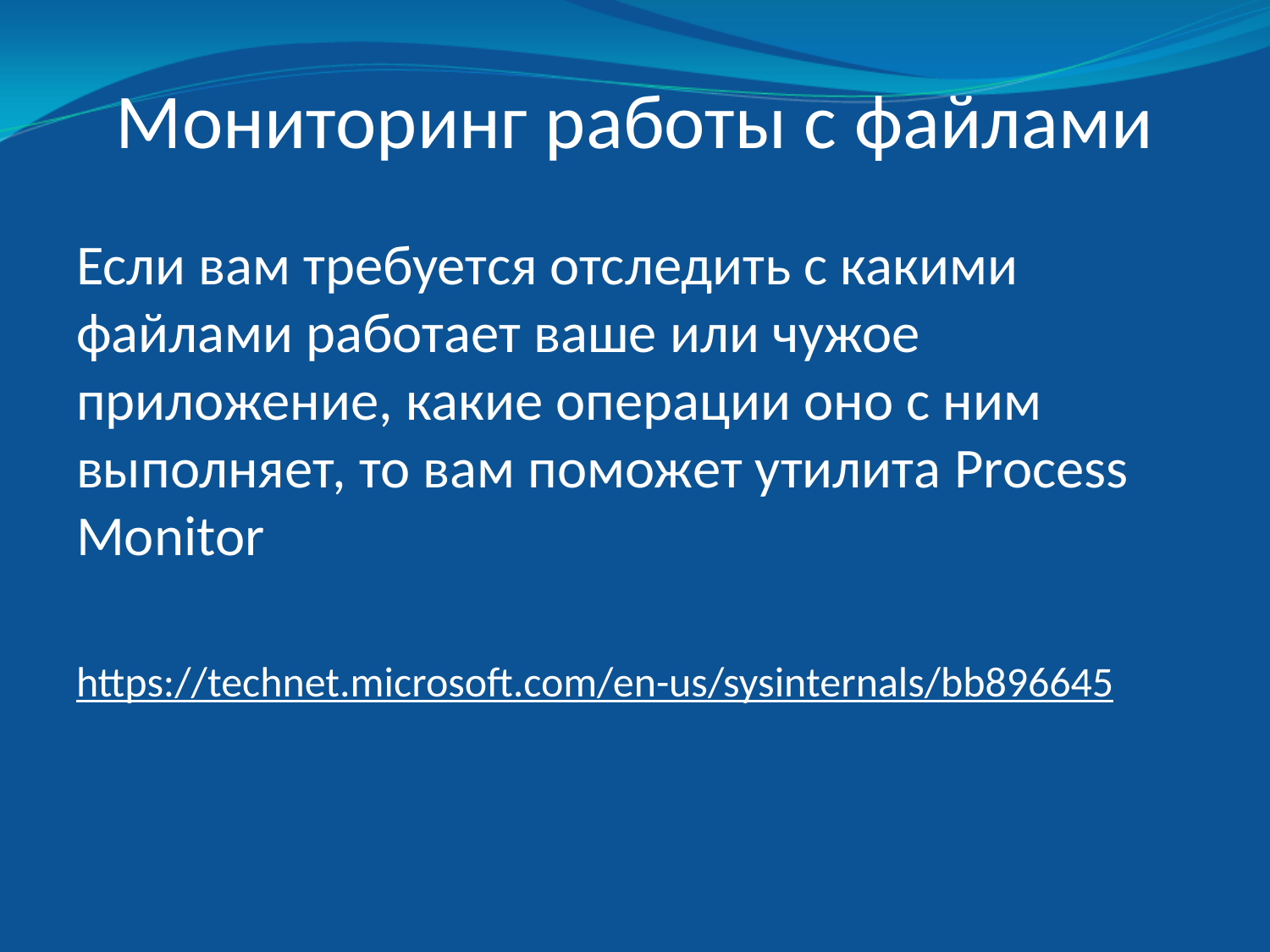

# Мониторинг работы с файлами
Если вам требуется отследить с какими файлами работает ваше или чужое приложение, какие операции оно с ним выполняет, то вам поможет утилита Process Monitor

https://technet.microsoft.com/en-us/sysinternals/bb896645